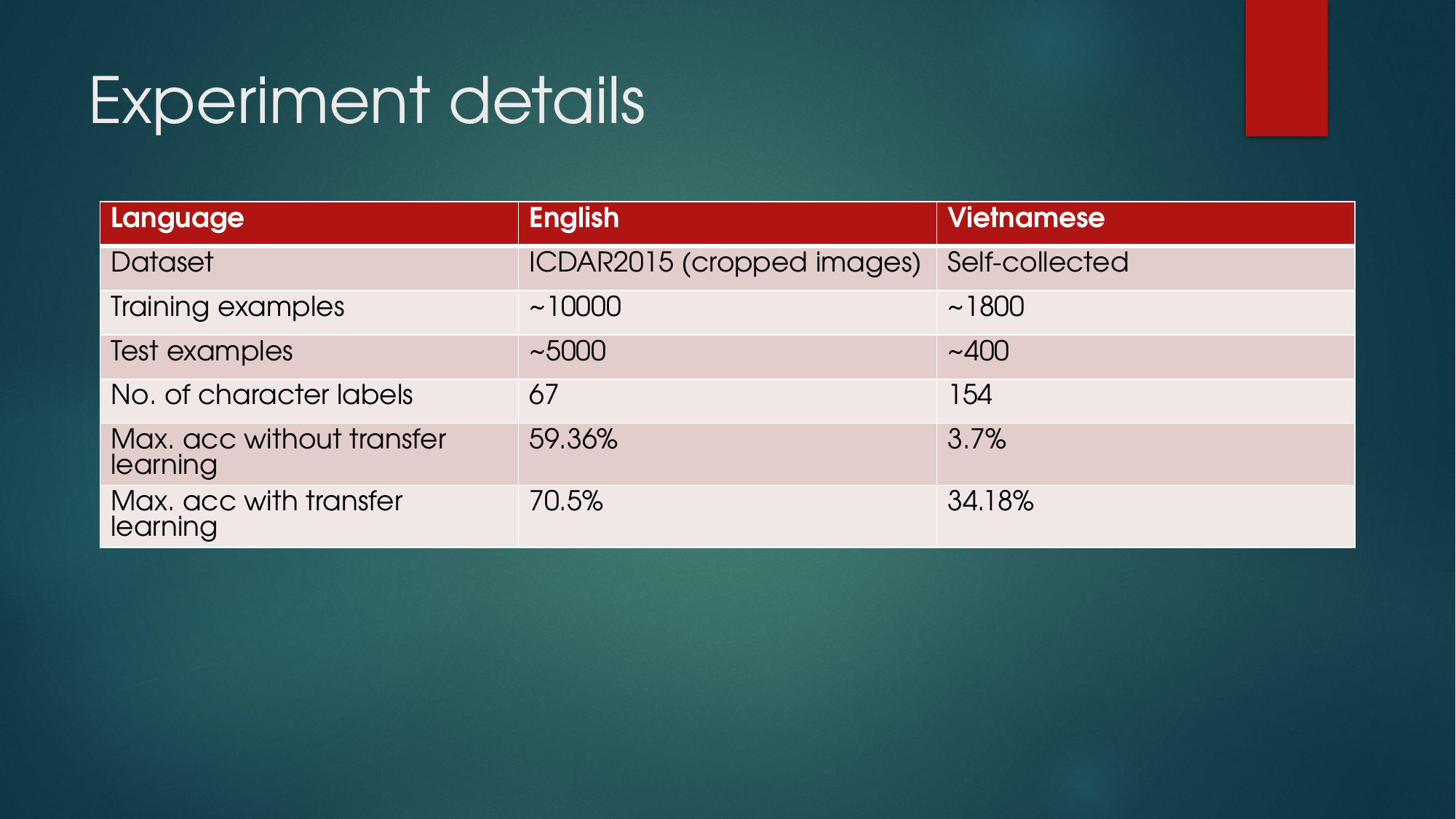

# Experiment details
| Language | English | Vietnamese |
| --- | --- | --- |
| Dataset | ICDAR2015 (cropped images) | Self-collected |
| Training examples | ~10000 | ~1800 |
| Test examples | ~5000 | ~400 |
| No. of character labels | 67 | 154 |
| Max. acc without transfer learning | 59.36% | 3.7% |
| Max. acc with transfer learning | 70.5% | 34.18% |